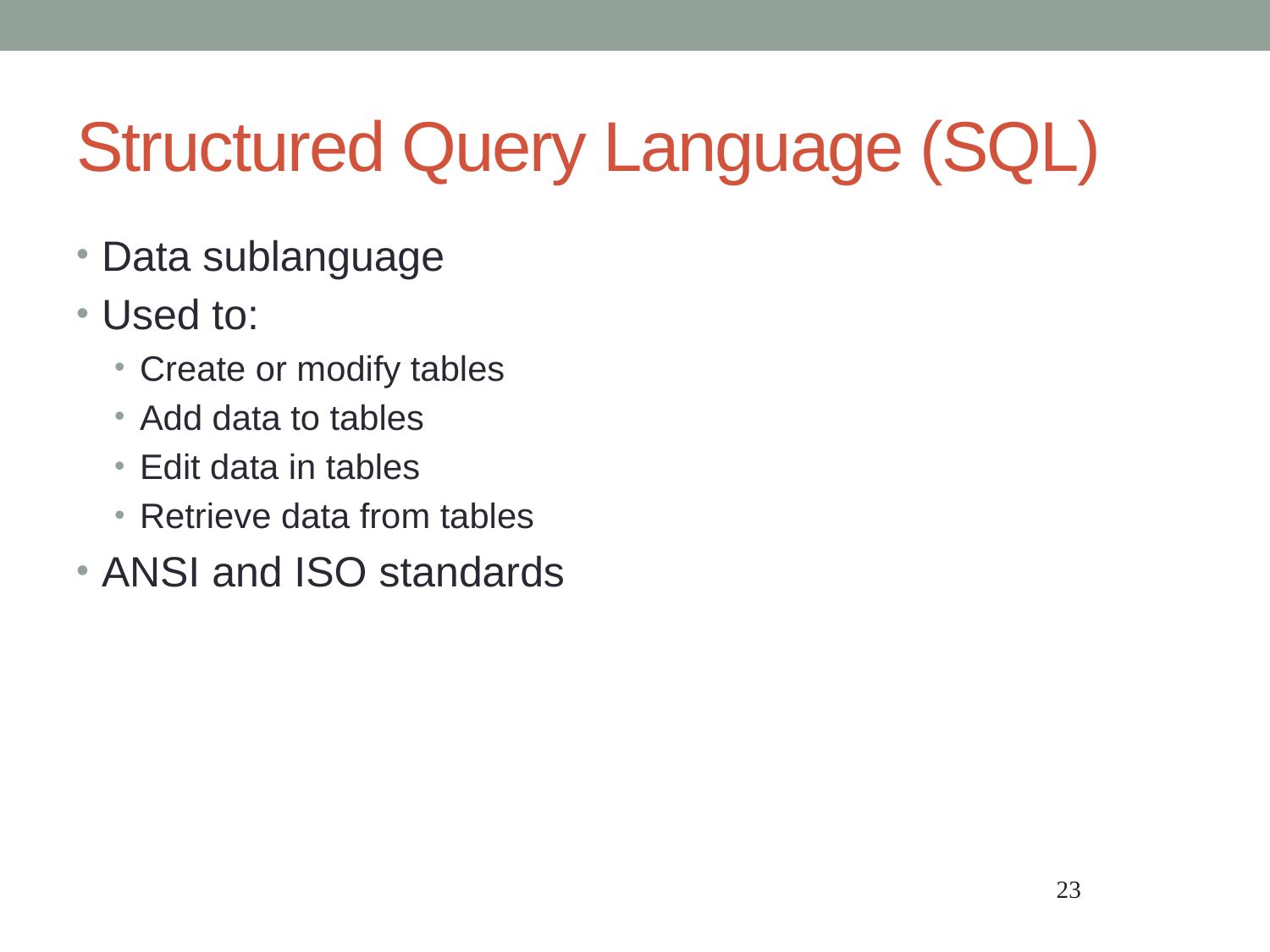

# Structured Query Language (SQL)
Data sublanguage
Used to:
Create or modify tables
Add data to tables
Edit data in tables
Retrieve data from tables
ANSI and ISO standards
23